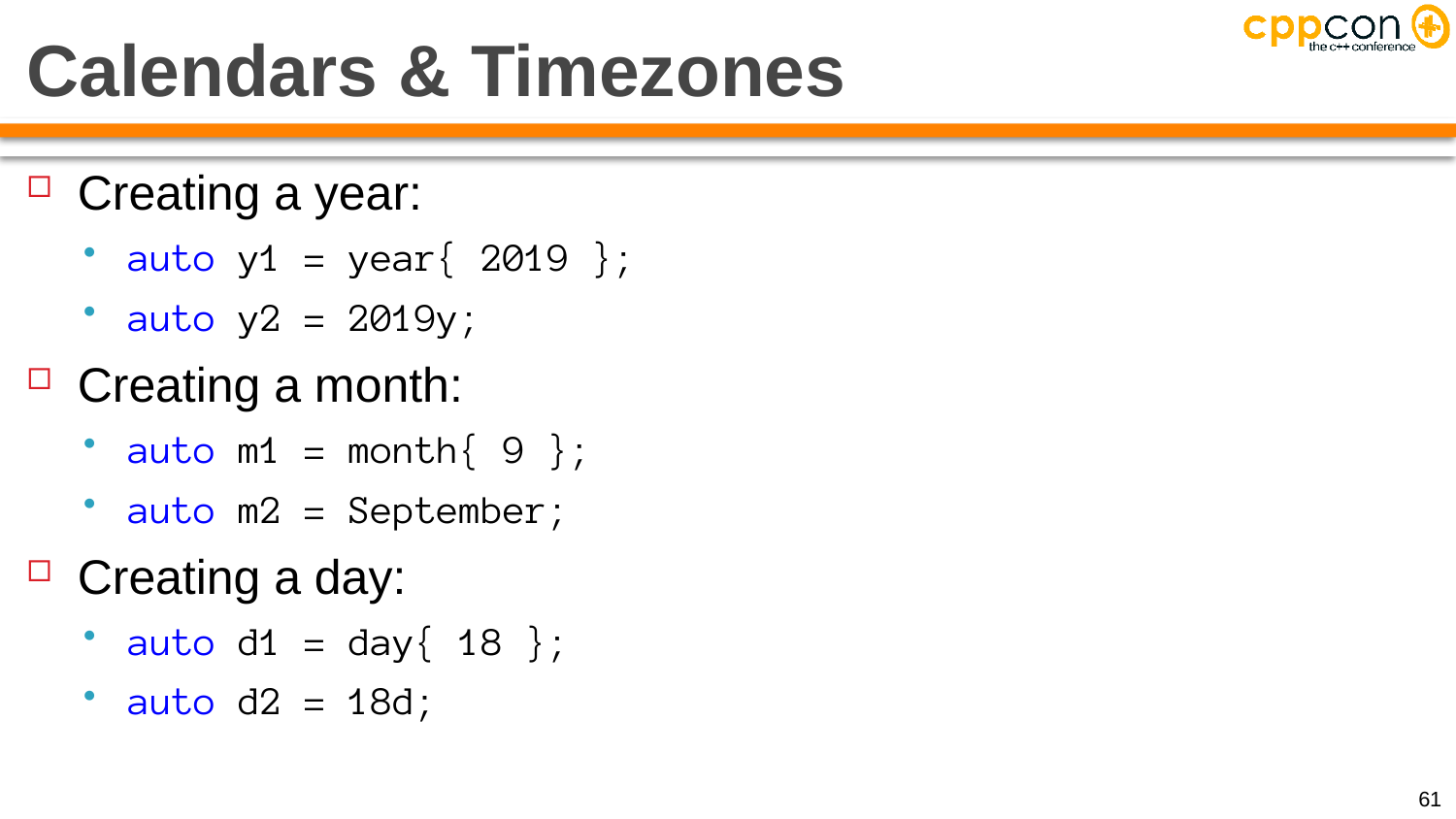

# Calendars & Timezones
Creating a year:
auto y1 = year{ 2019 };
auto y2 = 2019y;
Creating a month:
auto m1 = month{ 9 };
auto m2 = September;
Creating a day:
auto d1 = day{ 18 };
auto d2 = 18d;